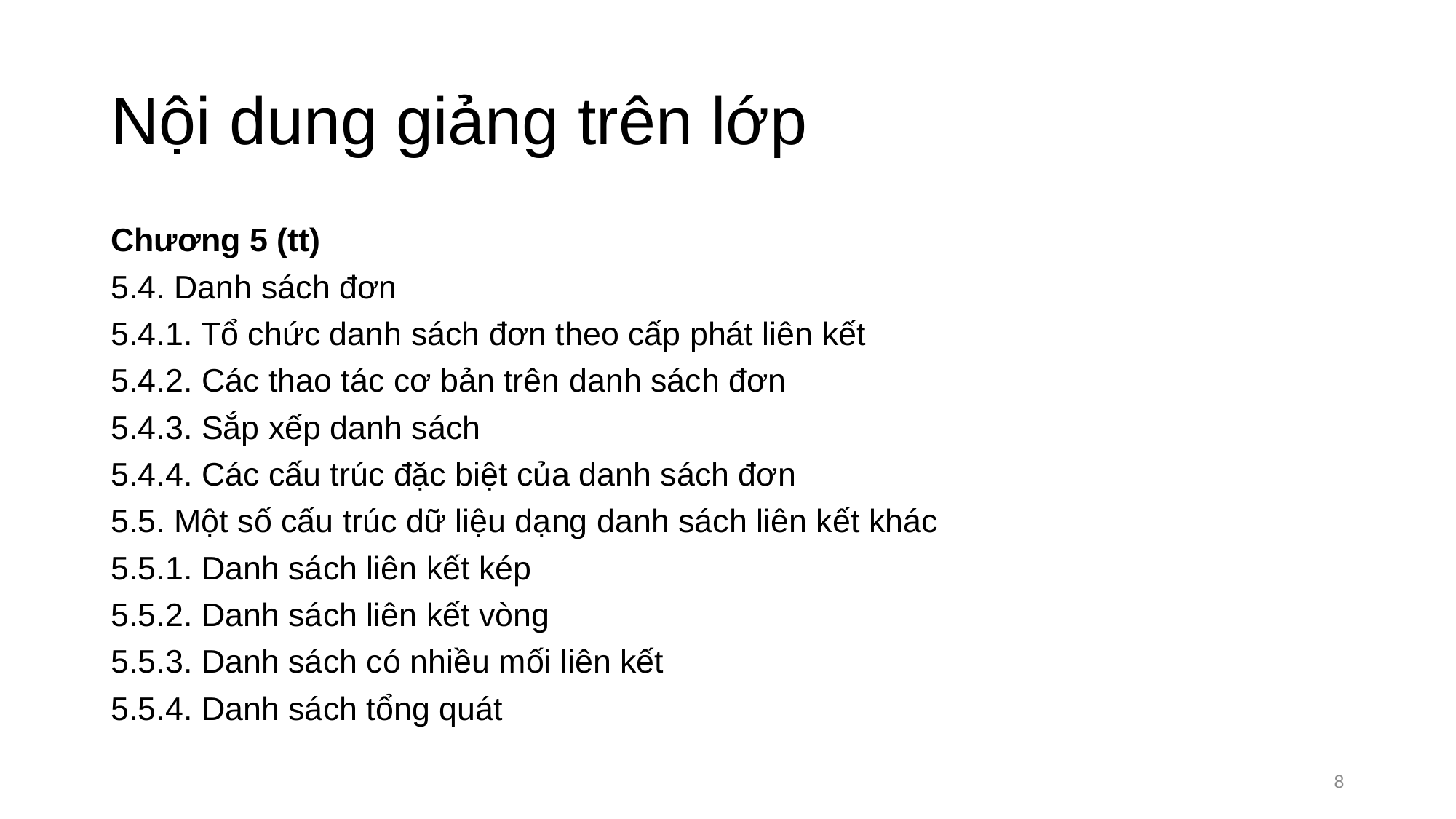

# Nội dung giảng trên lớp
Chương 5 (tt)
5.4. Danh sách đơn
5.4.1. Tổ chức danh sách đơn theo cấp phát liên kết
5.4.2. Các thao tác cơ bản trên danh sách đơn
5.4.3. Sắp xếp danh sách
5.4.4. Các cấu trúc đặc biệt của danh sách đơn
5.5. Một số cấu trúc dữ liệu dạng danh sách liên kết khác
5.5.1. Danh sách liên kết kép
5.5.2. Danh sách liên kết vòng
5.5.3. Danh sách có nhiều mối liên kết
5.5.4. Danh sách tổng quát
8